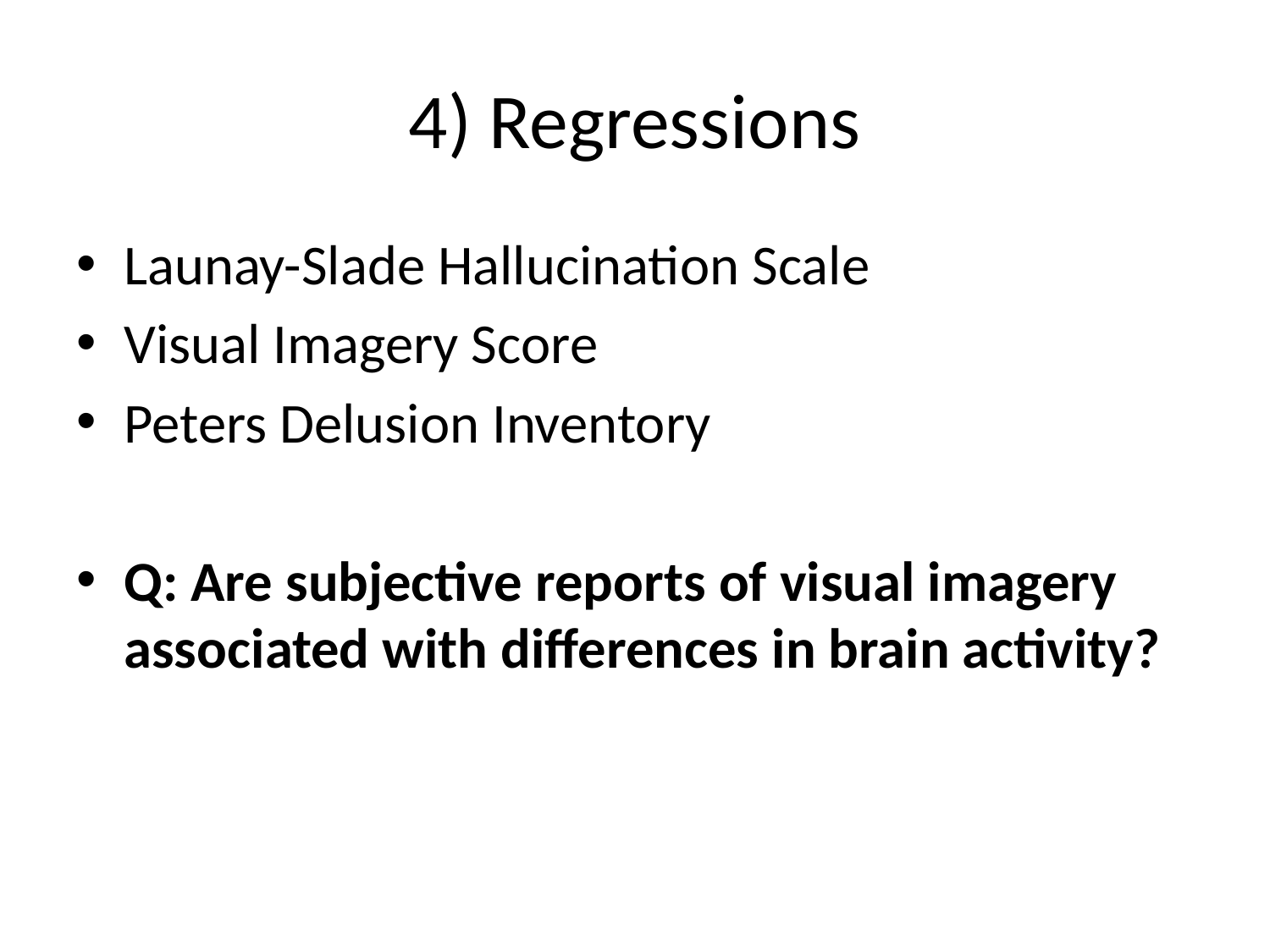

# 4) Regressions
Launay-Slade Hallucination Scale
Visual Imagery Score
Peters Delusion Inventory

Q: Are subjective reports of visual imagery associated with differences in brain activity?